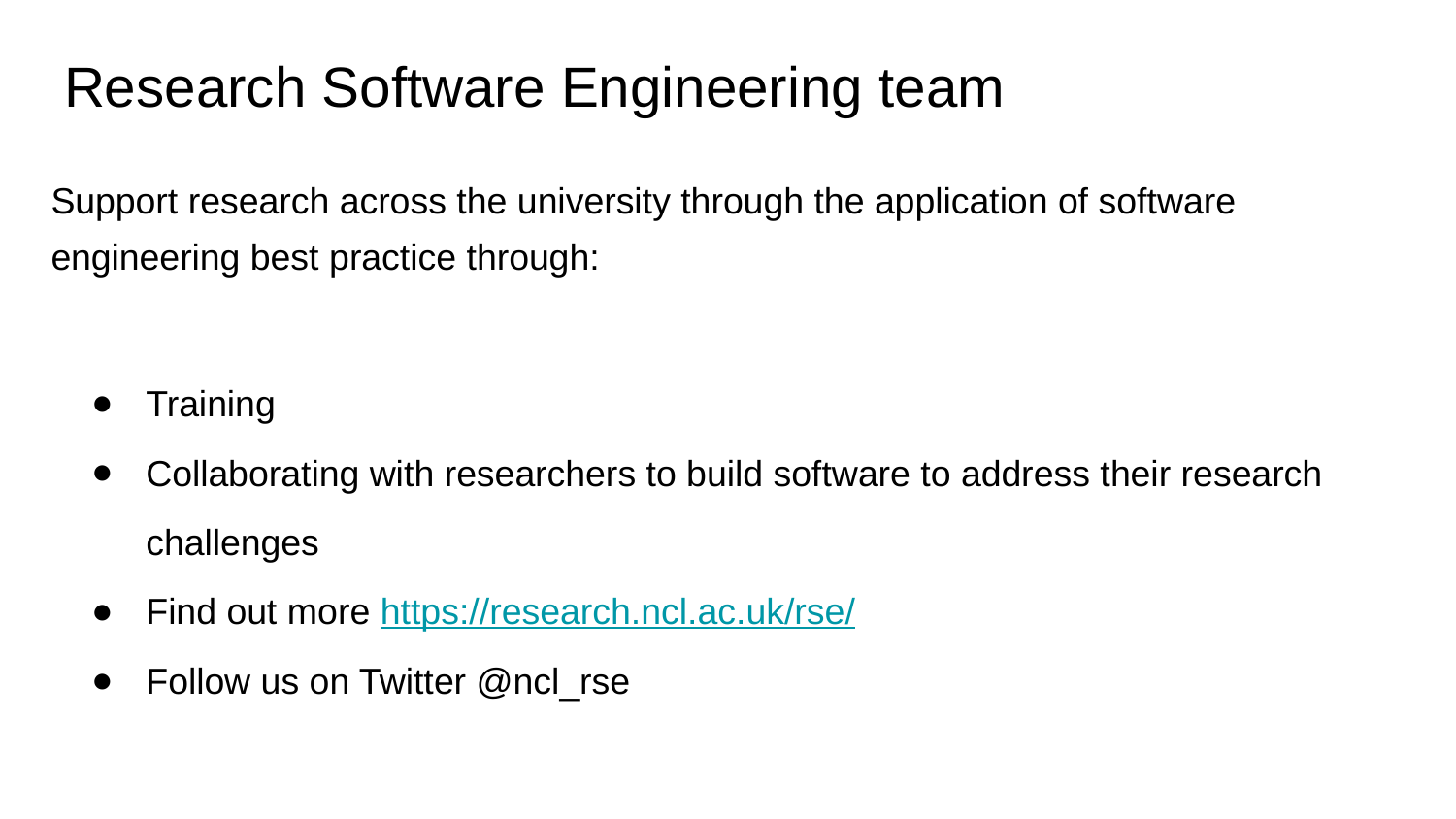

# Research Software Engineering team
Support research across the university through the application of software engineering best practice through:
Training
Collaborating with researchers to build software to address their research challenges
Find out more https://research.ncl.ac.uk/rse/
Follow us on Twitter @ncl_rse